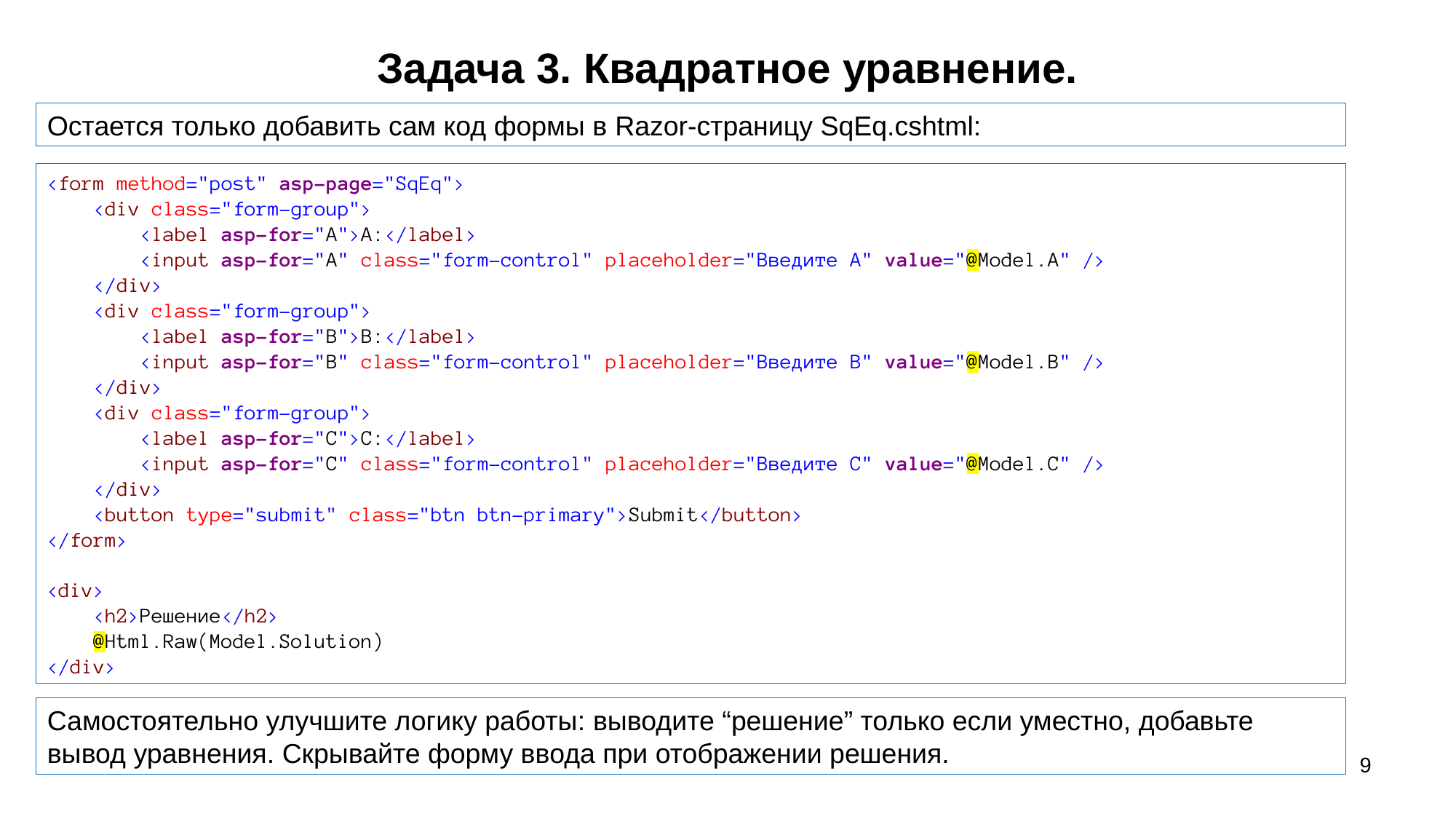

# Задача 3. Квадратное уравнение.
Остается только добавить сам код формы в Razor-страницу SqEq.cshtml:
<form method="post" asp-page="SqEq">
    <div class="form-group">
        <label asp-for="A">A:</label>
        <input asp-for="A" class="form-control" placeholder="Введите A" value="@Model.A" />
    </div>
    <div class="form-group">
        <label asp-for="B">B:</label>
        <input asp-for="B" class="form-control" placeholder="Введите B" value="@Model.B" />
    </div>
    <div class="form-group">
        <label asp-for="C">C:</label>
        <input asp-for="C" class="form-control" placeholder="Введите C" value="@Model.C" />
    </div>
    <button type="submit" class="btn btn-primary">Submit</button>
</form>

<div>
    <h2>Решение</h2>
    @Html.Raw(Model.Solution)
</div>
Самостоятельно улучшите логику работы: выводите “решение” только если уместно, добавьте вывод уравнения. Скрывайте форму ввода при отображении решения.
9